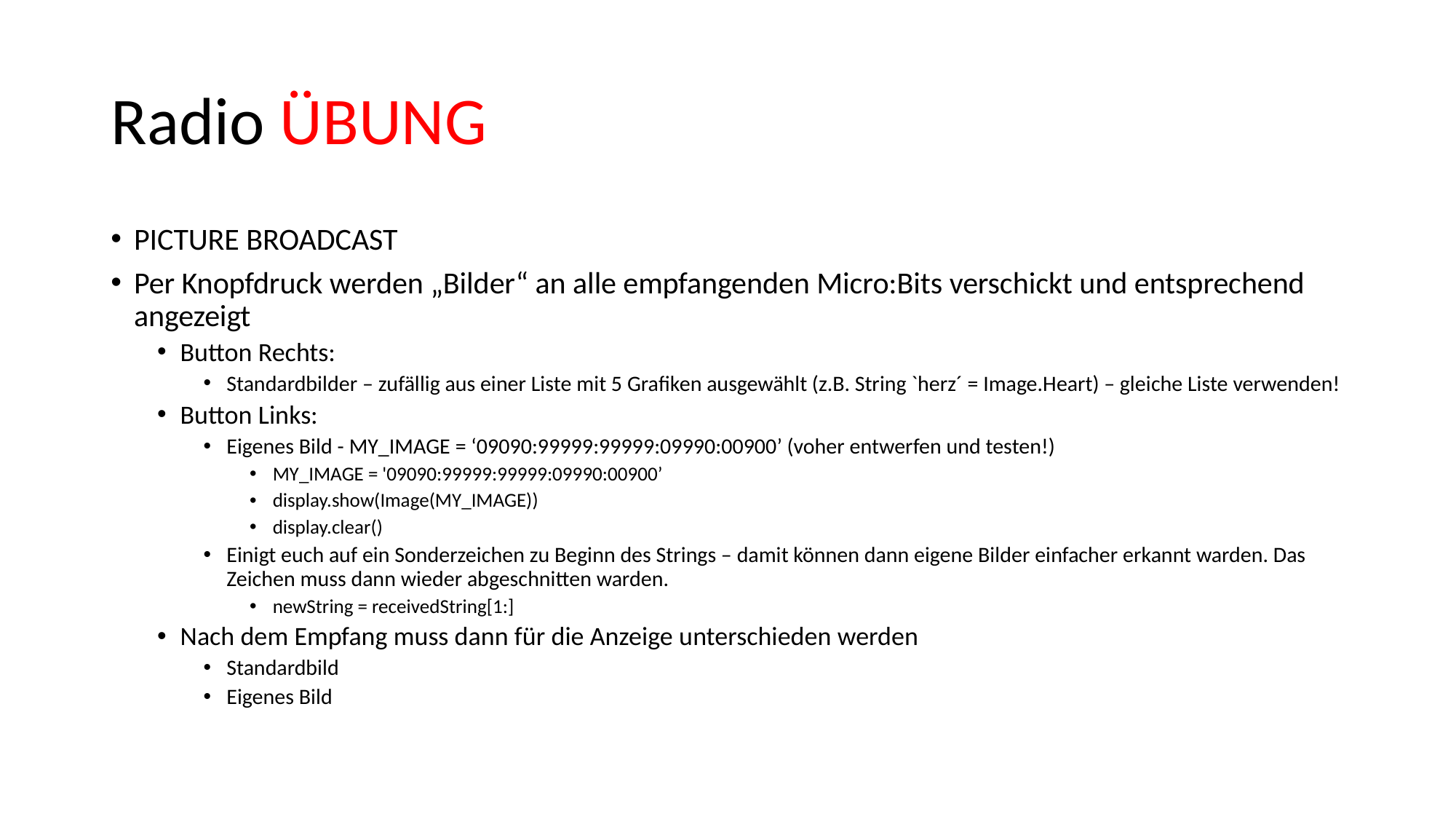

# Radio ÜBUNG
PICTURE BROADCAST
Per Knopfdruck werden „Bilder“ an alle empfangenden Micro:Bits verschickt und entsprechend angezeigt
Button Rechts:
Standardbilder – zufällig aus einer Liste mit 5 Grafiken ausgewählt (z.B. String `herz´ = Image.Heart) – gleiche Liste verwenden!
Button Links:
Eigenes Bild - MY_IMAGE = ‘09090:99999:99999:09990:00900’ (voher entwerfen und testen!)
MY_IMAGE = '09090:99999:99999:09990:00900’
display.show(Image(MY_IMAGE))
display.clear()
Einigt euch auf ein Sonderzeichen zu Beginn des Strings – damit können dann eigene Bilder einfacher erkannt warden. Das Zeichen muss dann wieder abgeschnitten warden.
newString = receivedString[1:]
Nach dem Empfang muss dann für die Anzeige unterschieden werden
Standardbild
Eigenes Bild